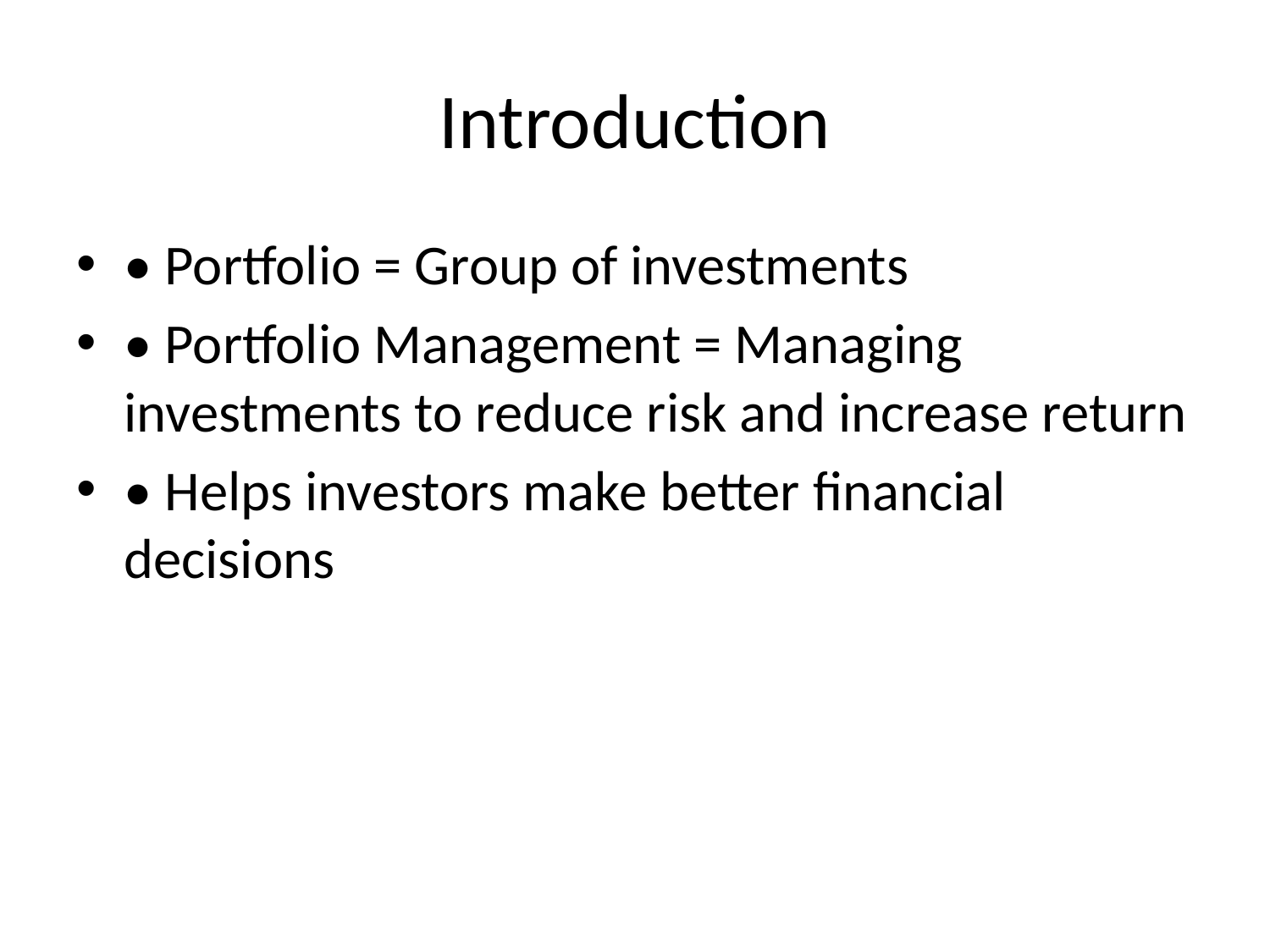

# Introduction
• Portfolio = Group of investments
• Portfolio Management = Managing investments to reduce risk and increase return
• Helps investors make better financial decisions